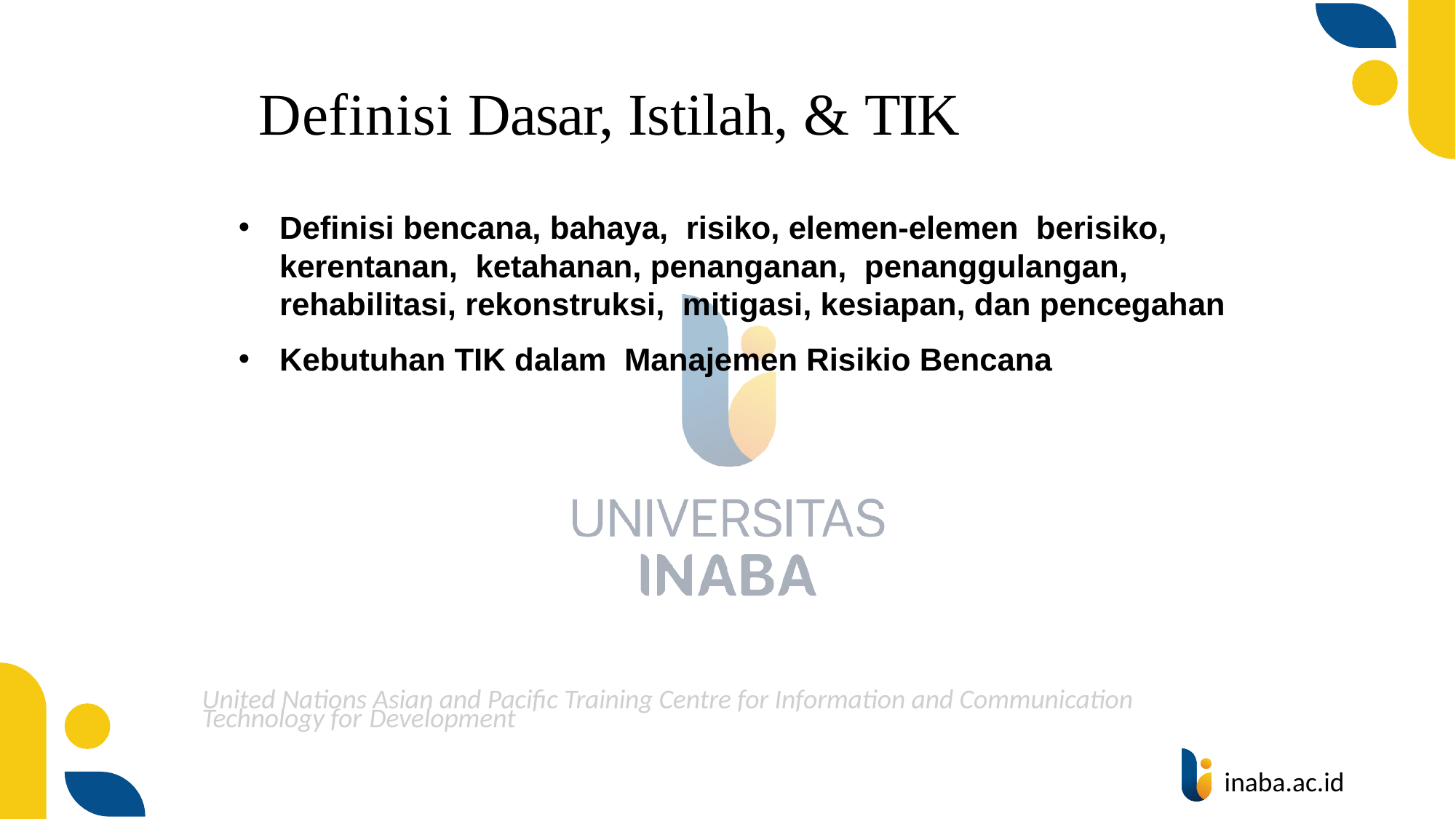

# Definisi Dasar, Istilah, & TIK
Definisi bencana, bahaya,  risiko, elemen-elemen  berisiko, kerentanan,  ketahanan, penanganan,  penanggulangan,  rehabilitasi, rekonstruksi,  mitigasi, kesiapan, dan pencegahan
Kebutuhan TIK dalam  Manajemen Risikio Bencana

United Nations Asian and Pacific Training Centre for Information and Communication Technology for Development